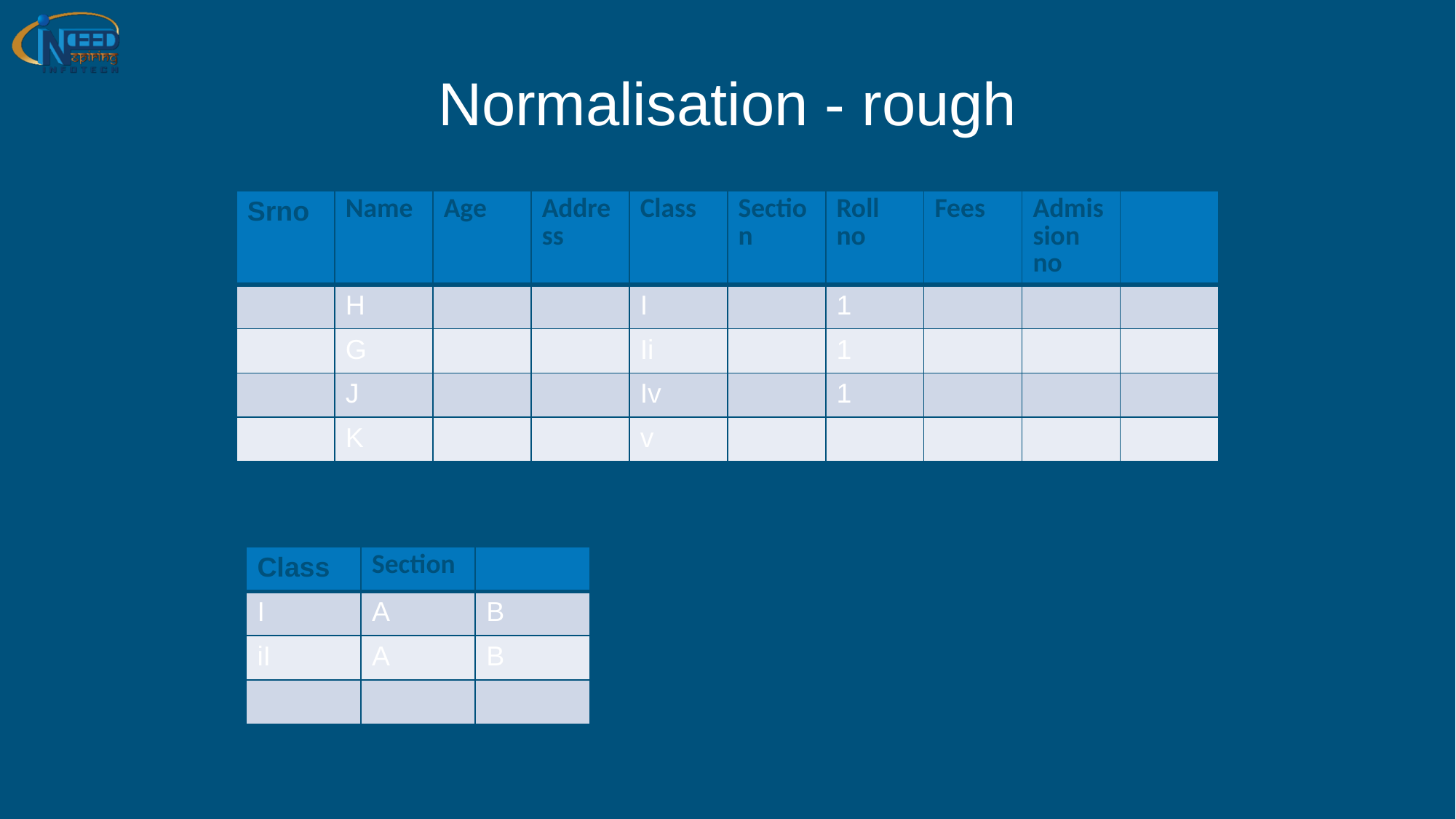

# Normalisation - rough
| Srno | Name | Age | Address | Class | Section | Roll no | Fees | Admission no |  |
| --- | --- | --- | --- | --- | --- | --- | --- | --- | --- |
|  | H |  |  | I |  | 1 |  |  |  |
|  | G |  |  | Ii |  | 1 |  |  |  |
|  | J |  |  | Iv |  | 1 |  |  |  |
|  | K |  |  | v |  |  |  |  |  |
| Class | Section |  |
| --- | --- | --- |
| I | A | B |
| iI | A | B |
|  |  |  |